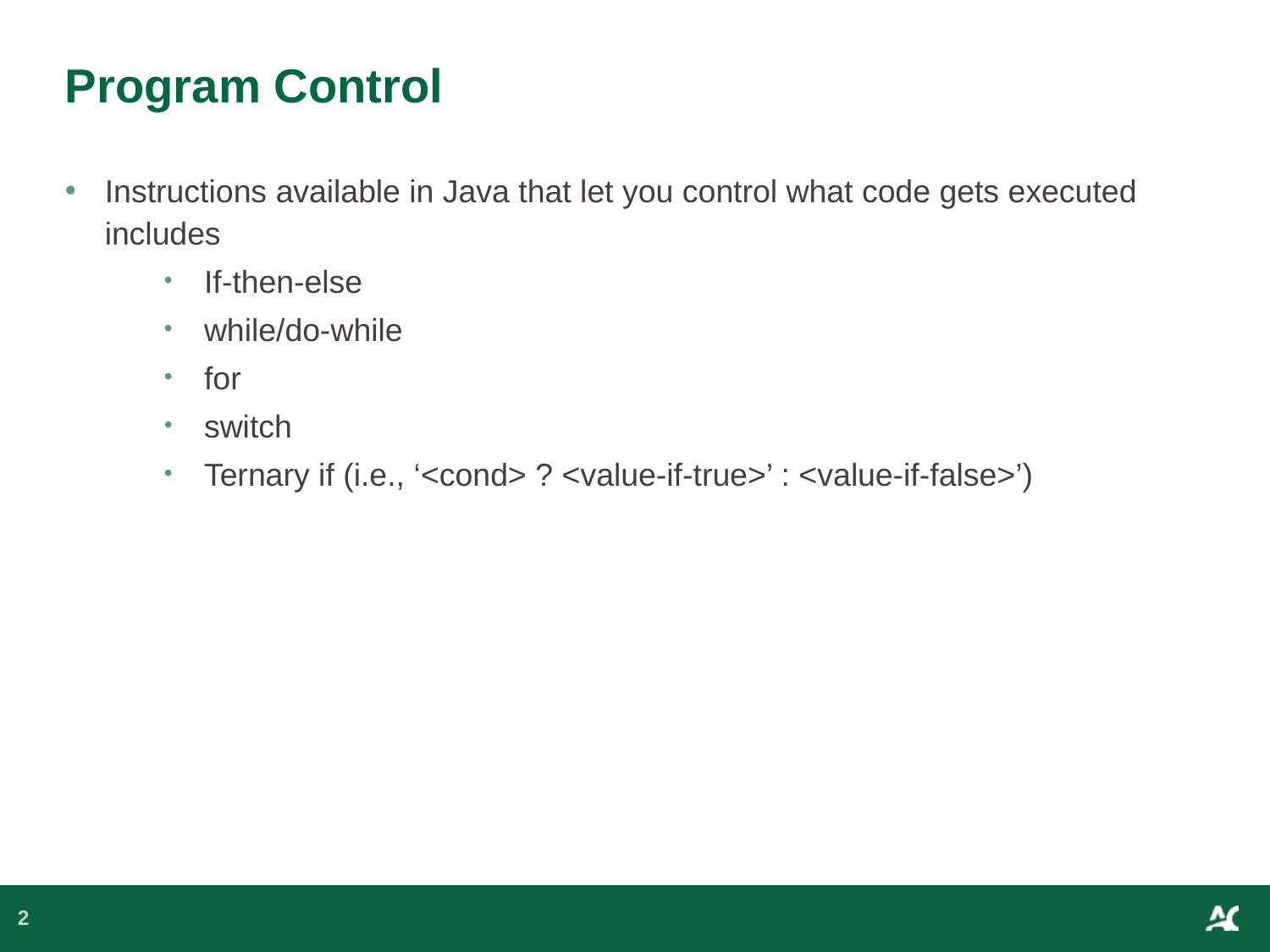

# Program Control
Instructions available in Java that let you control what code gets executed includes
If-then-else
while/do-while
for
switch
Ternary if (i.e., ‘<cond> ? <value-if-true>’ : <value-if-false>’)
2